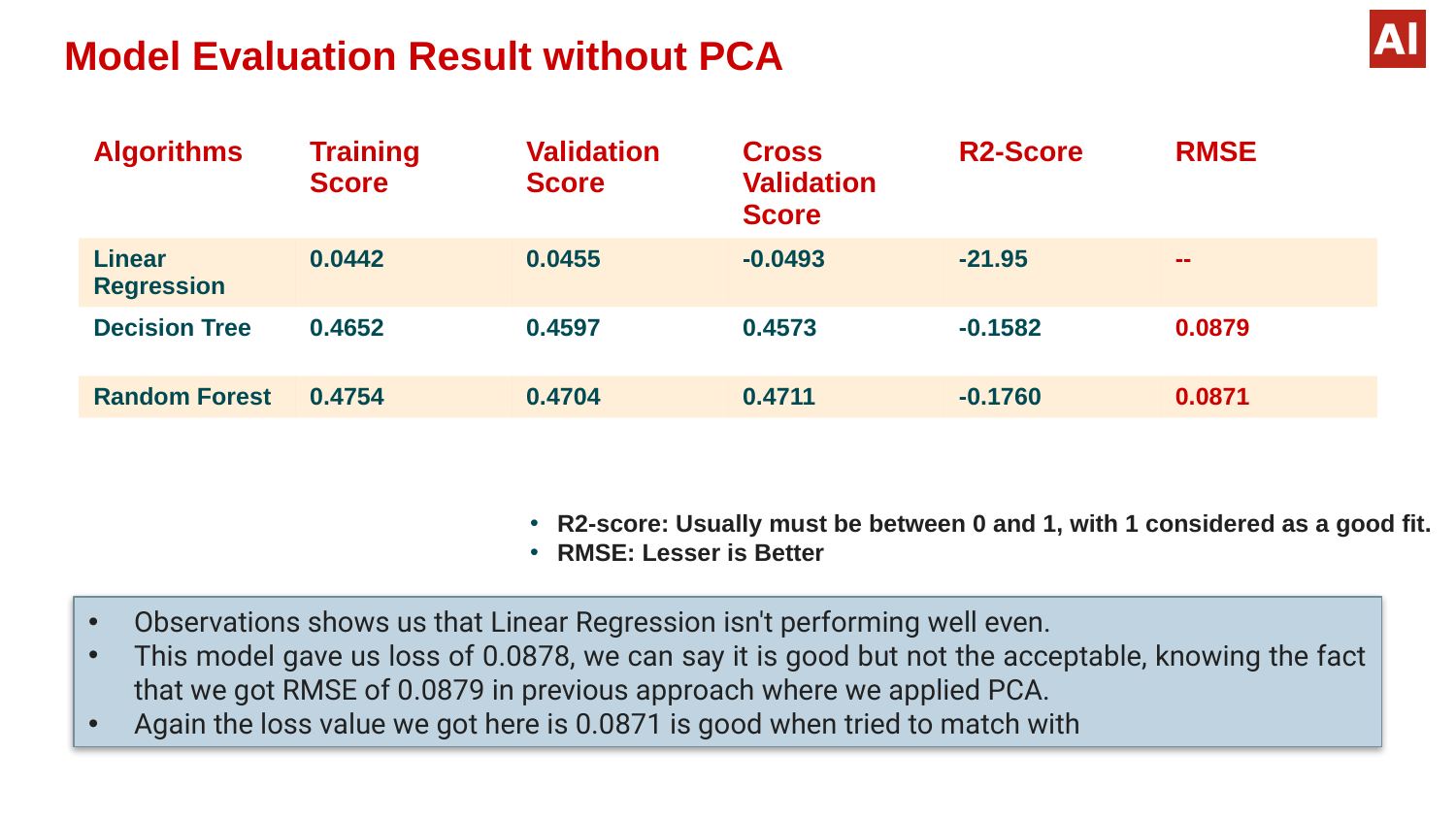

# Model Evaluation Result without PCA
| Algorithms | Training Score | Validation Score | Cross Validation Score | R2-Score | RMSE |
| --- | --- | --- | --- | --- | --- |
| Linear Regression | 0.0442 | 0.0455 | -0.0493 | -21.95 | -- |
| Decision Tree | 0.4652 | 0.4597 | 0.4573 | -0.1582 | 0.0879 |
| Random Forest | 0.4754 | 0.4704 | 0.4711 | -0.1760 | 0.0871 |
R2-score: Usually must be between 0 and 1, with 1 considered as a good fit.
RMSE: Lesser is Better
Observations shows us that Linear Regression isn't performing well even.
This model gave us loss of 0.0878, we can say it is good but not the acceptable, knowing the fact that we got RMSE of 0.0879 in previous approach where we applied PCA.
Again the loss value we got here is 0.0871 is good when tried to match with